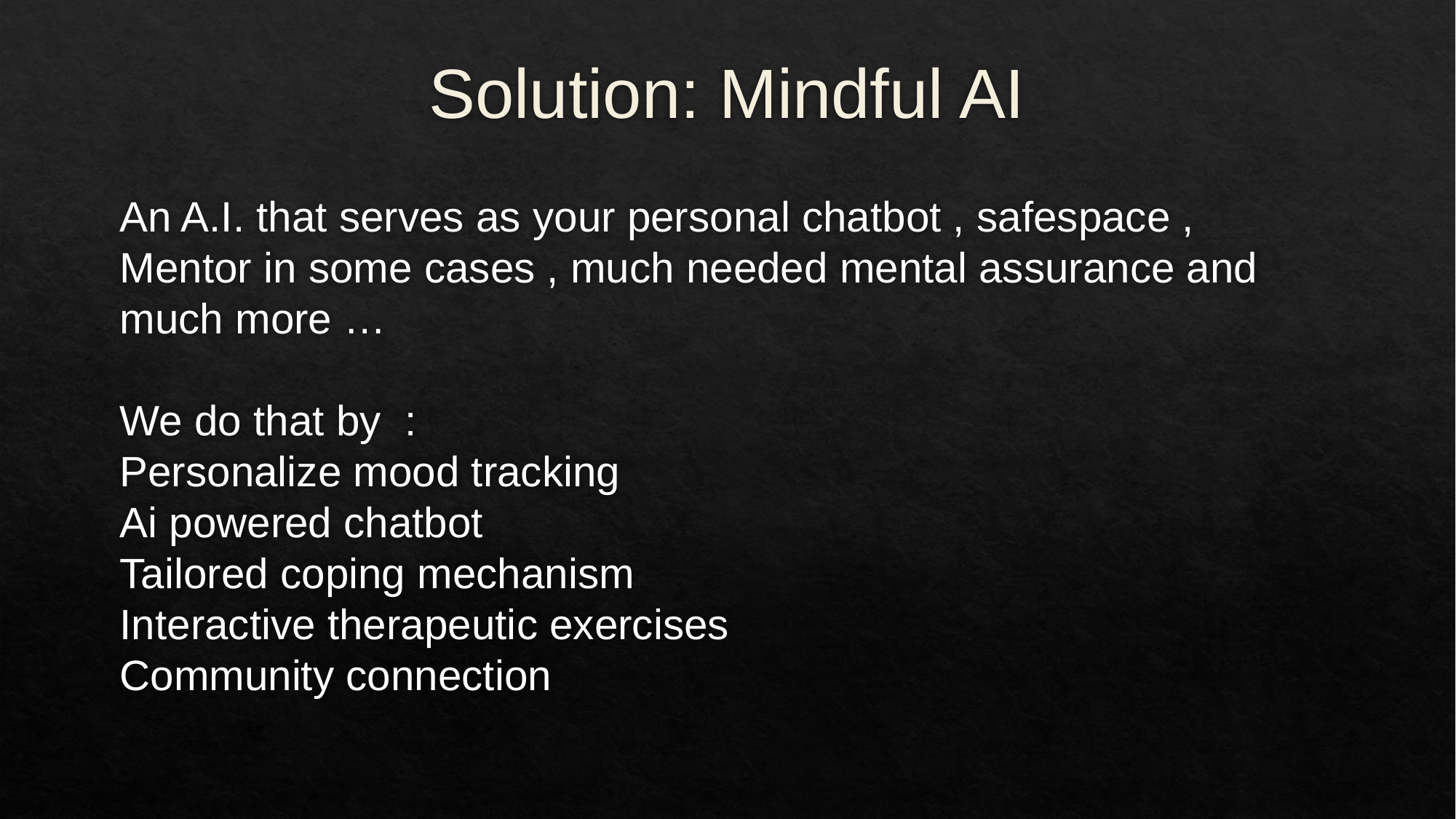

# Solution: Mindful AI
An A.I. that serves as your personal chatbot , safespace ,
Mentor in some cases , much needed mental assurance and much more …

We do that by  :
Personalize mood tracking
Ai powered chatbot
Tailored coping mechanism
Interactive therapeutic exercises
Community connection